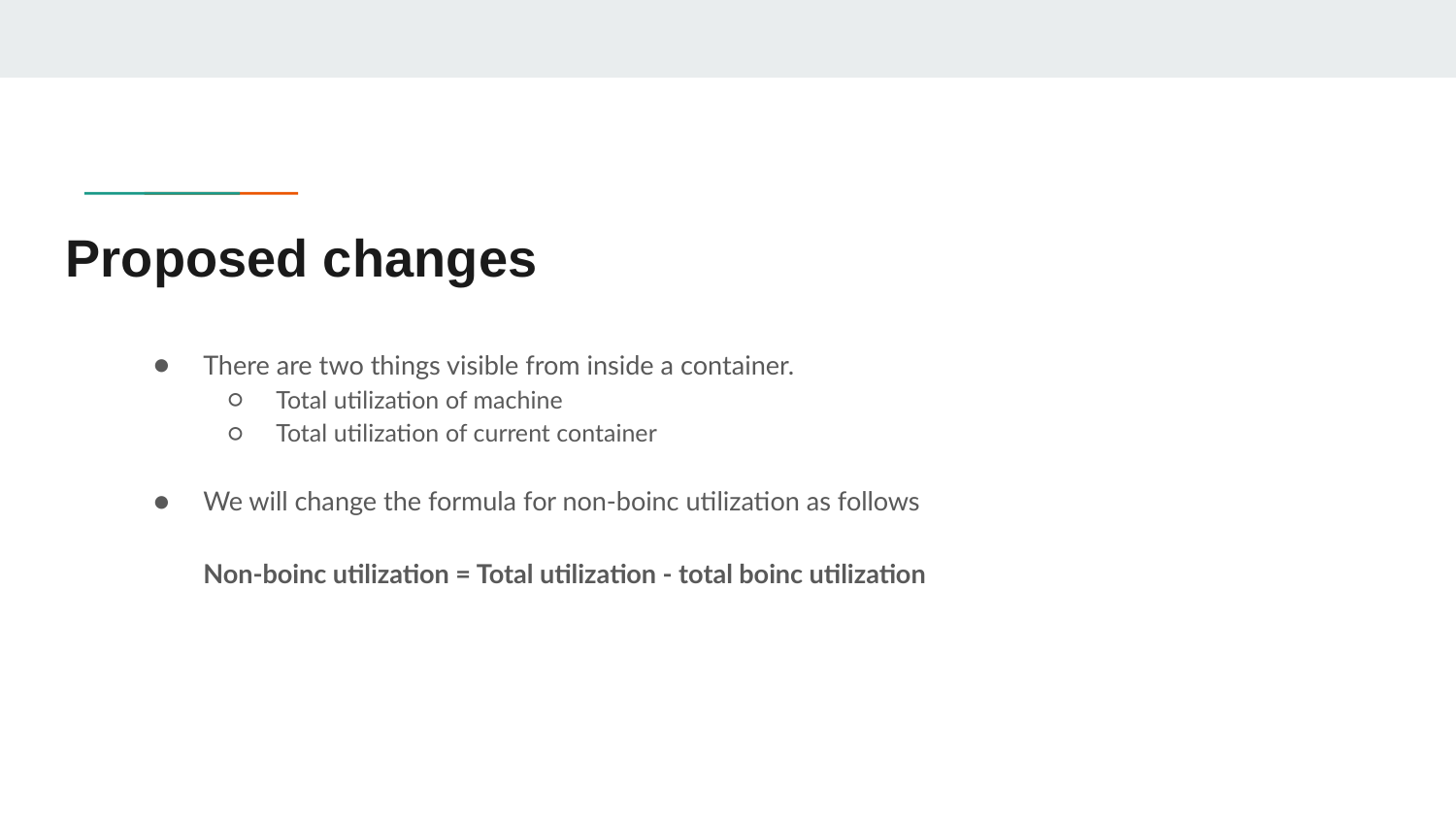

# Proposed changes

There are two things visible from inside a container.
Total utilization of machine
Total utilization of current container
We will change the formula for non-boinc utilization as follows
Non-boinc utilization = Total utilization - total boinc utilization